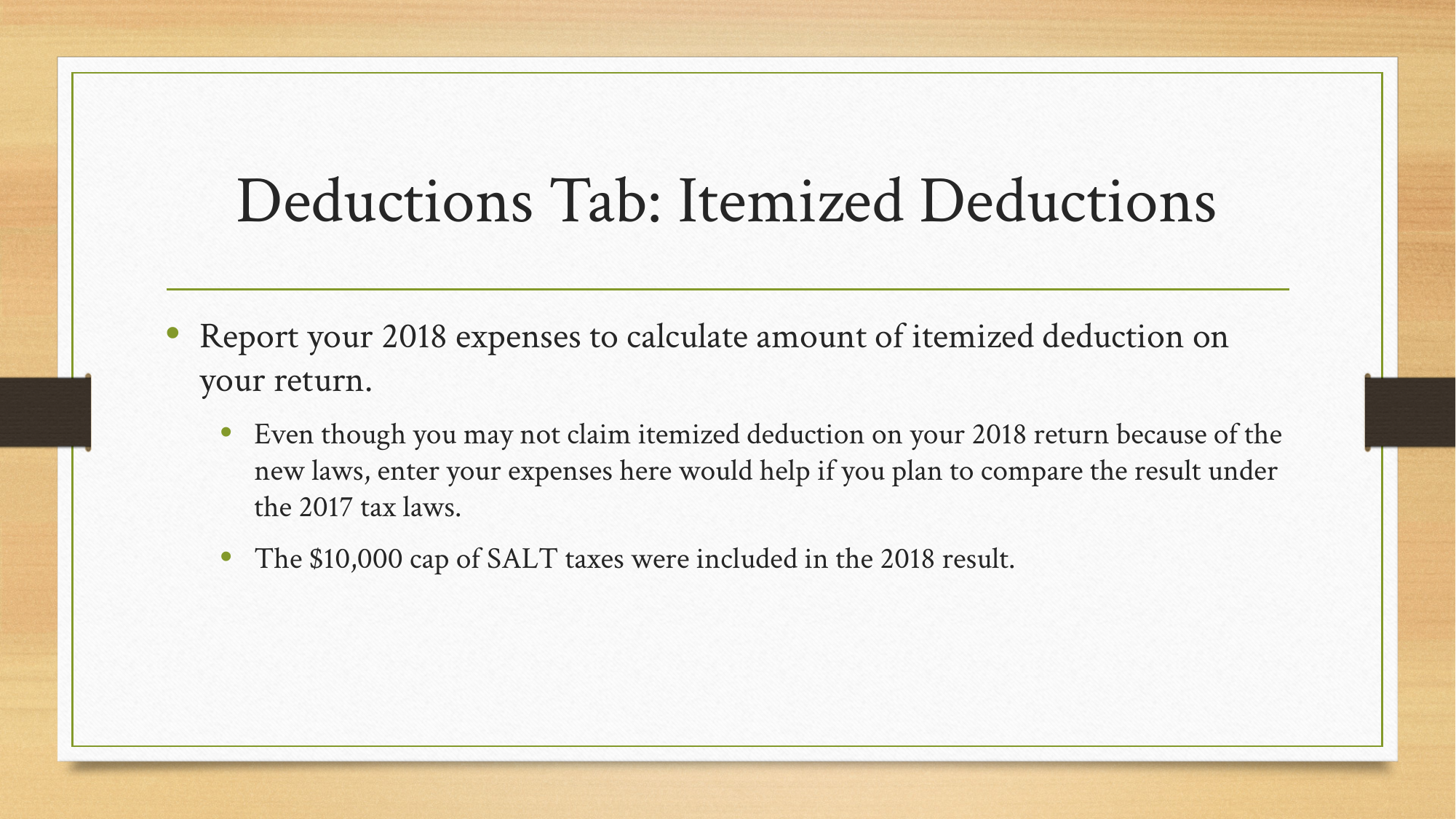

# Deductions Tab: Itemized Deductions
Report your 2018 expenses to calculate amount of itemized deduction on your return.
Even though you may not claim itemized deduction on your 2018 return because of the new laws, enter your expenses here would help if you plan to compare the result under the 2017 tax laws.
The $10,000 cap of SALT taxes were included in the 2018 result.